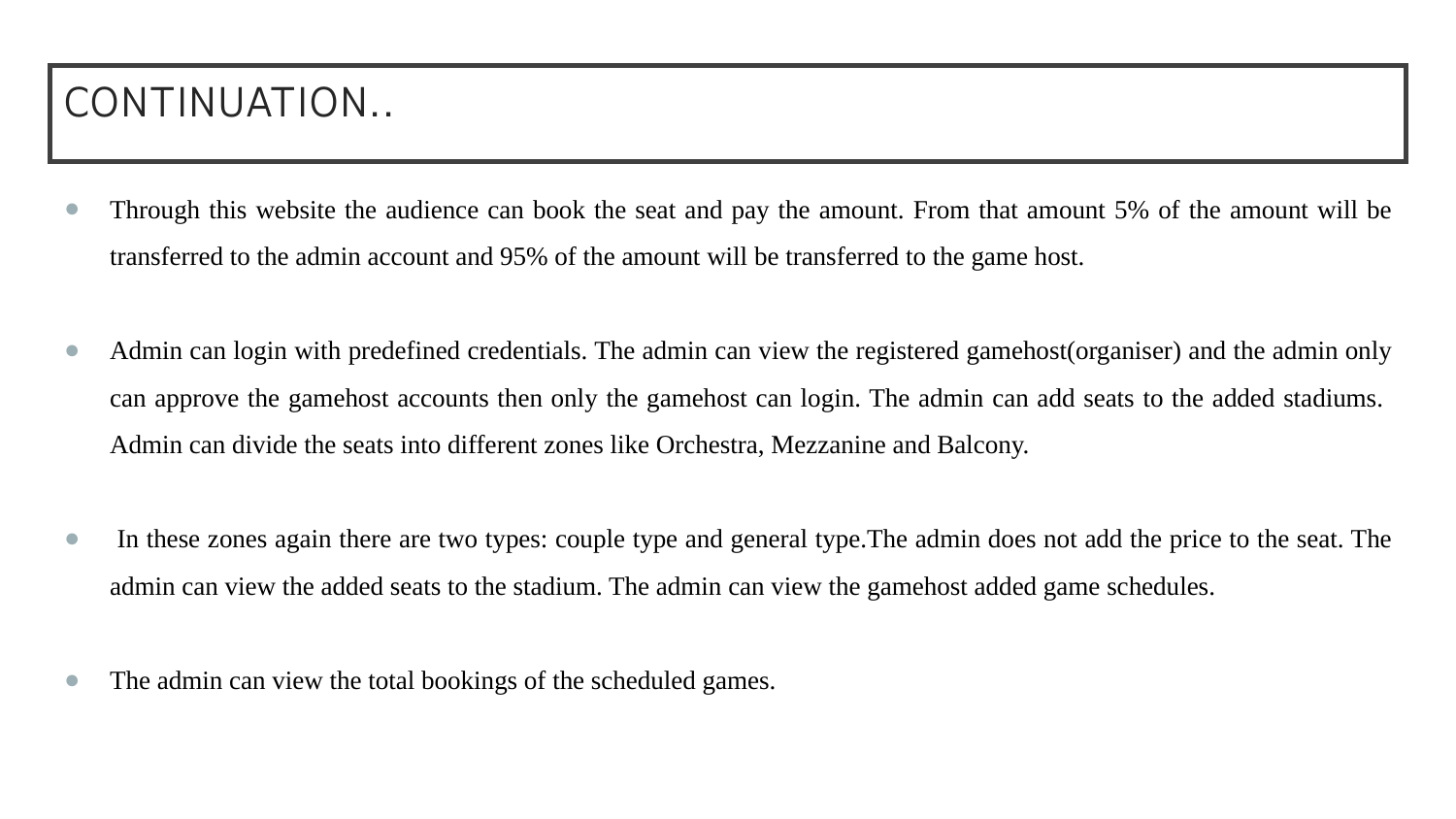

# continuation..
Through this website the audience can book the seat and pay the amount. From that amount 5% of the amount will be transferred to the admin account and 95% of the amount will be transferred to the game host.

Admin can login with predefined credentials. The admin can view the registered gamehost(organiser) and the admin only can approve the gamehost accounts then only the gamehost can login. The admin can add seats to the added stadiums.  Admin can divide the seats into different zones like Orchestra, Mezzanine and Balcony.

 In these zones again there are two types: couple type and general type.The admin does not add the price to the seat. The admin can view the added seats to the stadium. The admin can view the gamehost added game schedules.

The admin can view the total bookings of the scheduled games.